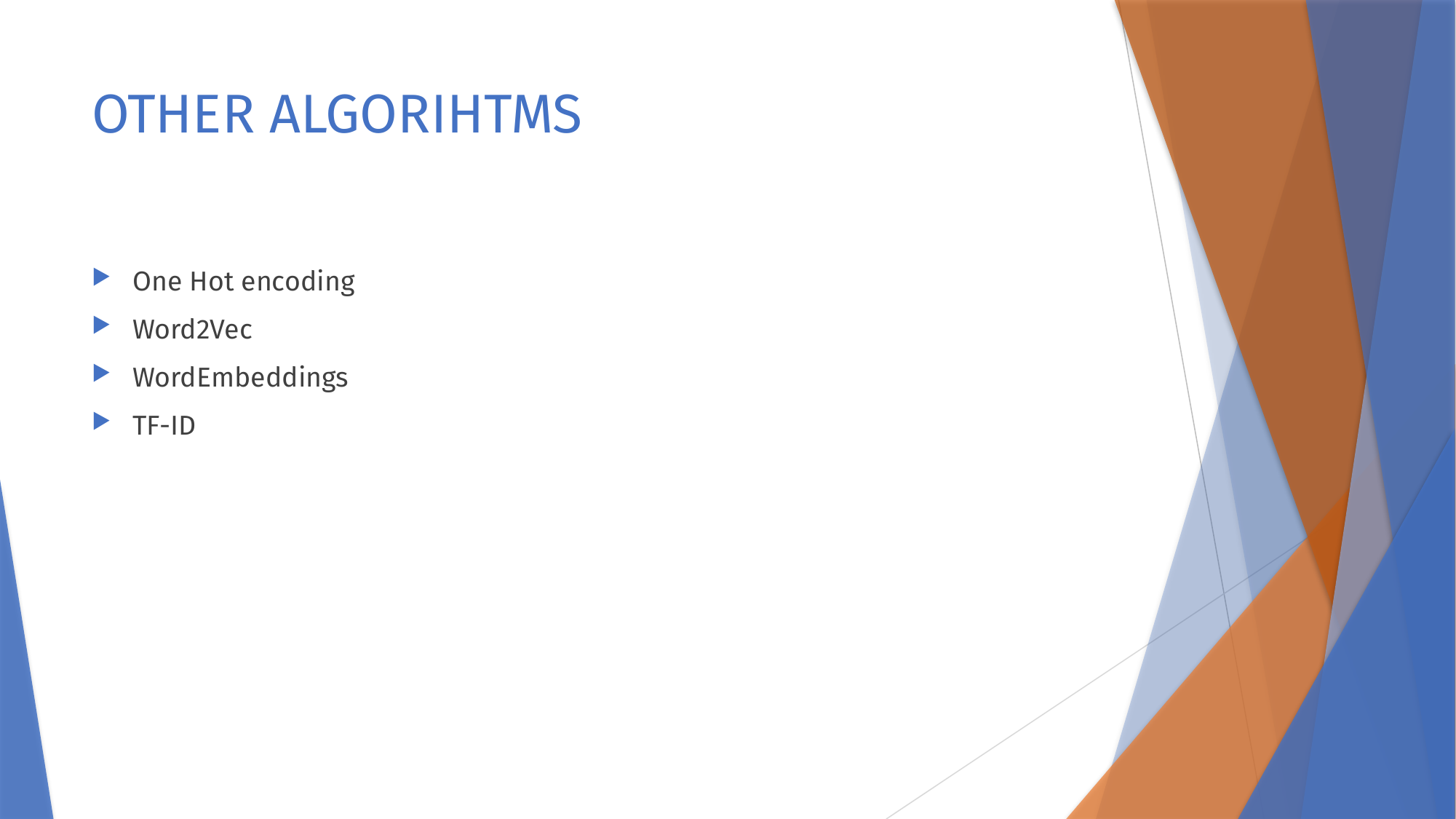

# OTHER ALGORIHTMS
One Hot encoding
Word2Vec
WordEmbeddings
TF-ID